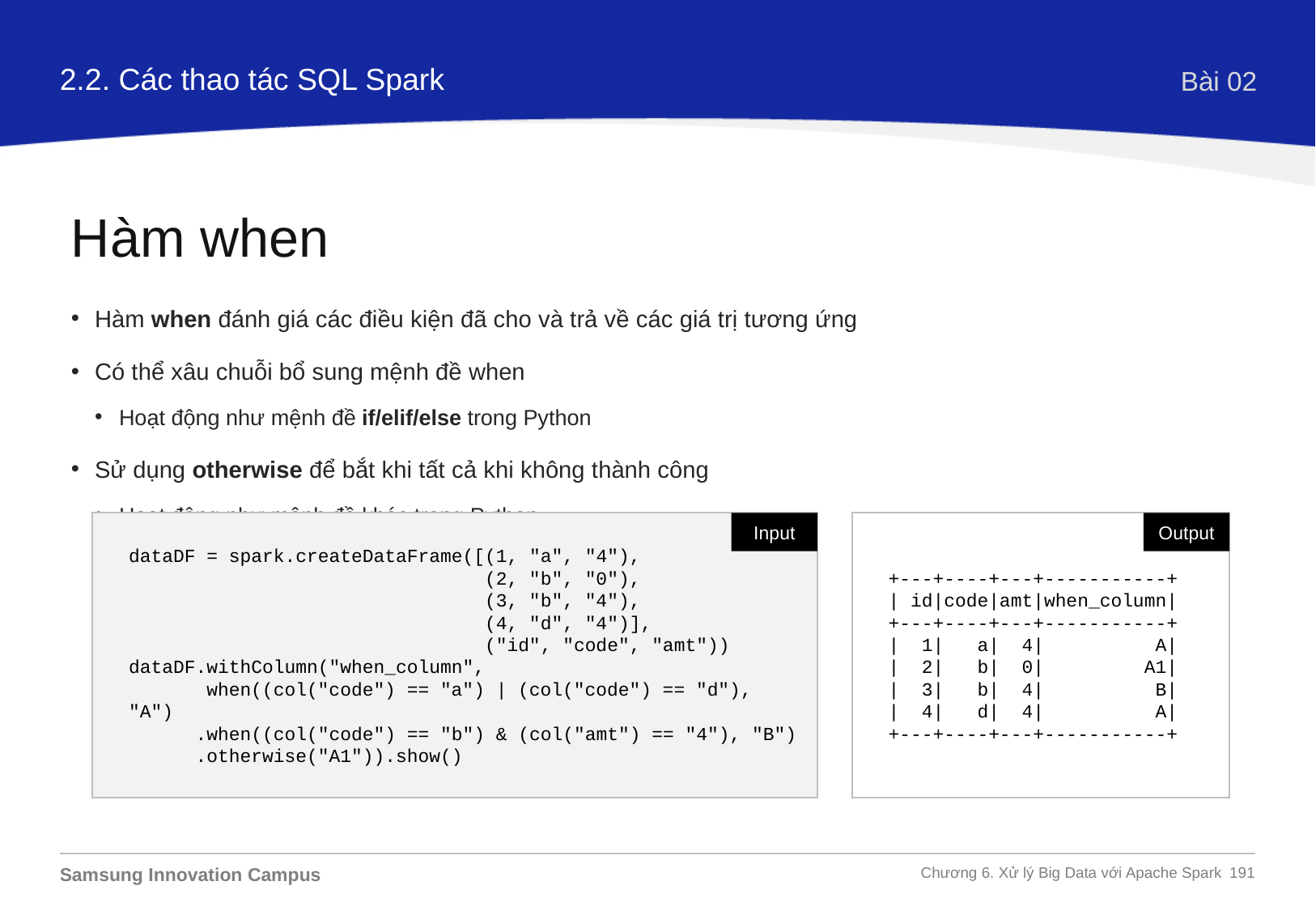

2.2. Các thao tác SQL Spark
Bài 02
Hàm when
Hàm when đánh giá các điều kiện đã cho và trả về các giá trị tương ứng
Có thể xâu chuỗi bổ sung mệnh đề when
Hoạt động như mệnh đề if/elif/else trong Python
Sử dụng otherwise để bắt khi tất cả khi không thành công
Hoạt động như mệnh đề khác trong Python

dataDF = spark.createDataFrame([(1, "a", "4"),
                                (2, "b", "0"),
                                (3, "b", "4"),
                                (4, "d", "4")],
                                ("id", "code", "amt"))
dataDF.withColumn("when_column",
       when((col("code") == "a") | (col("code") == "d"), "A")
      .when((col("code") == "b") & (col("amt") == "4"), "B")
      .otherwise("A1")).show()
+---+----+---+-----------+
| id|code|amt|when_column|
+---+----+---+-----------+
|  1|   a|  4|          A|
|  2|   b|  0|         A1|
|  3|   b|  4|          B|
|  4|   d|  4|          A|
+---+----+---+-----------+
Input
Output